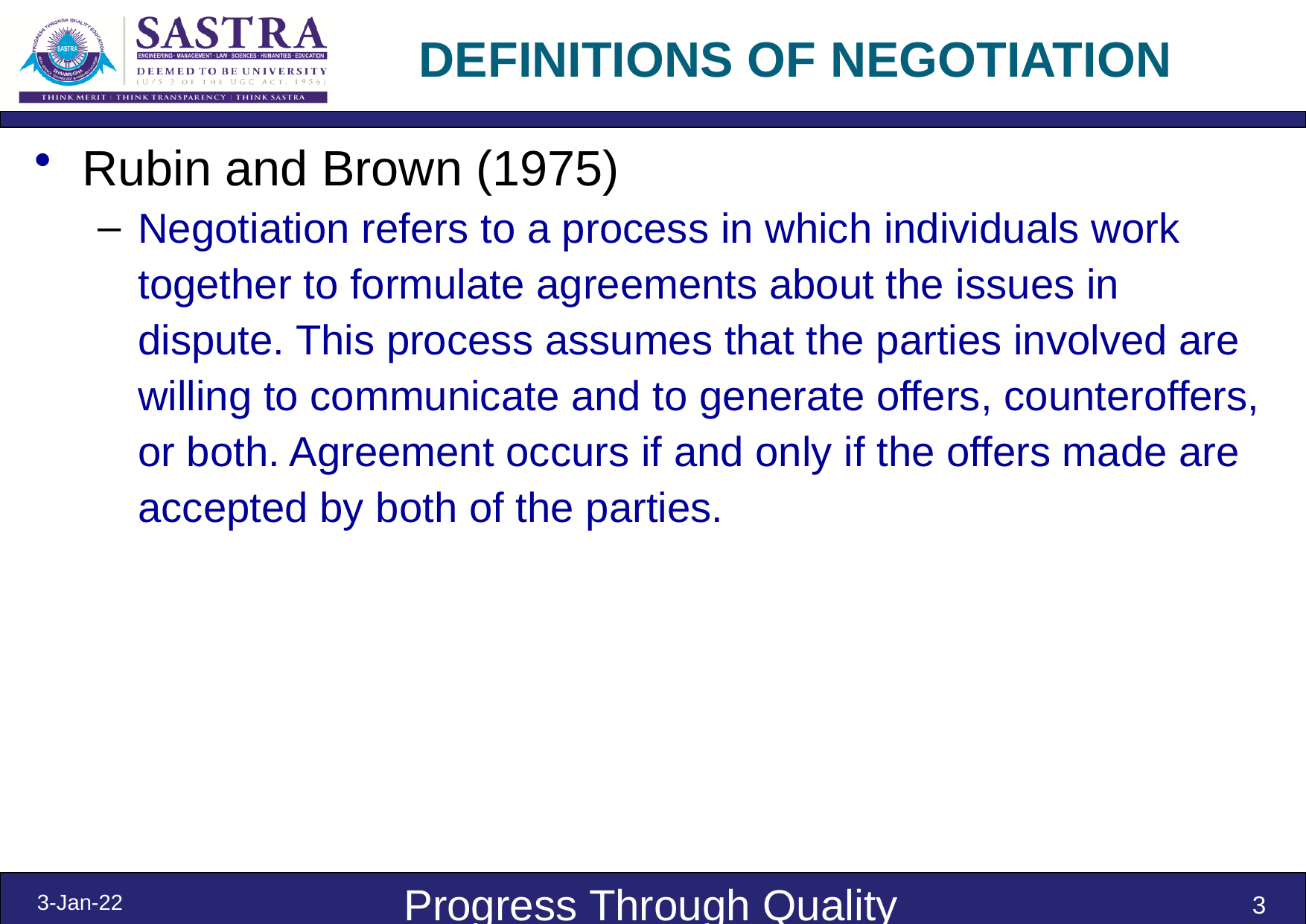

# DEFINITIONS OF NEGOTIATION
Rubin and Brown (1975)
Negotiation refers to a process in which individuals work together to formulate agreements about the issues in dispute. This process assumes that the parties involved are willing to communicate and to generate offers, counteroffers, or both. Agreement occurs if and only if the offers made are accepted by both of the parties.
3-Jan-22
3